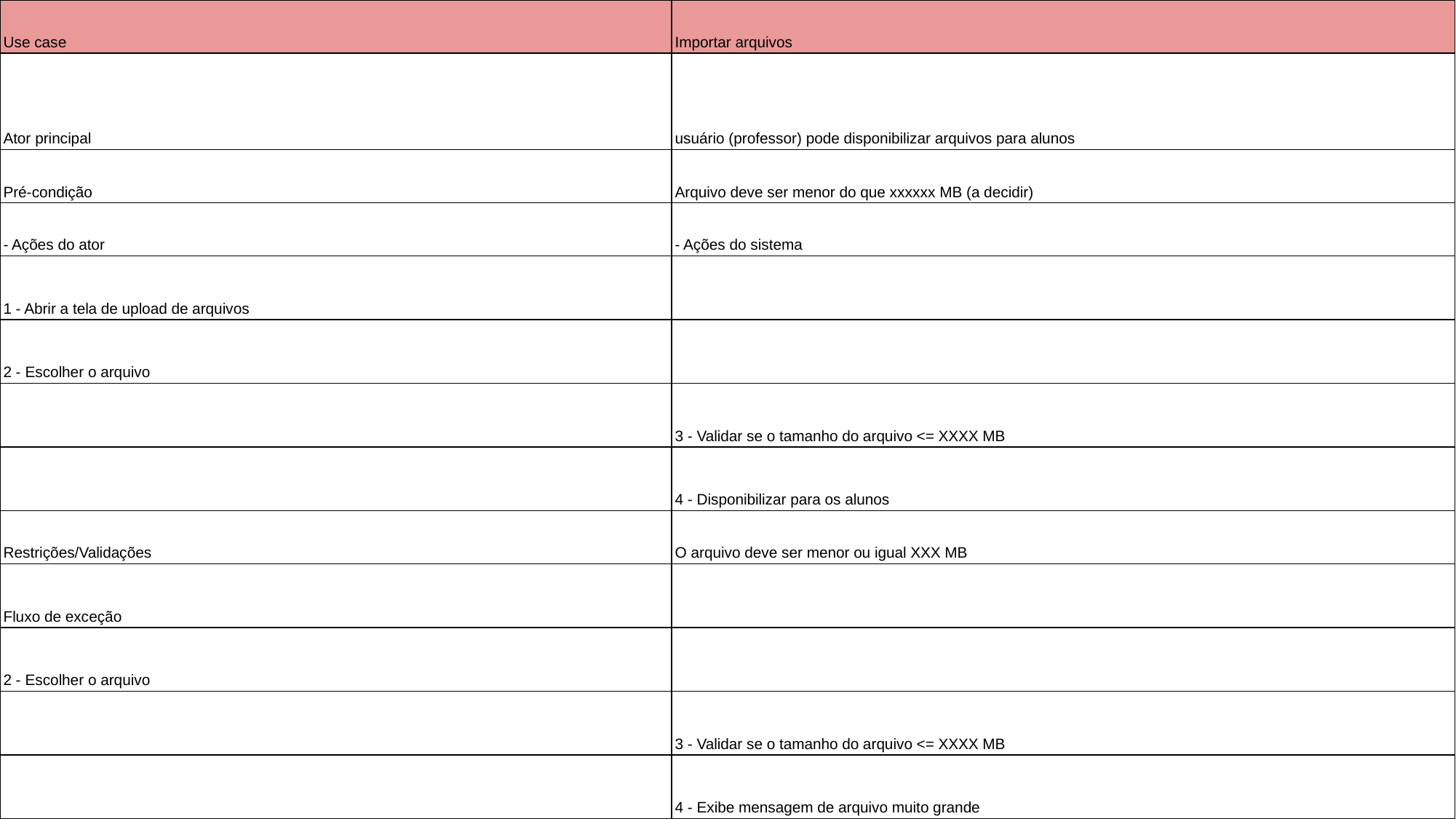

| Use case | Importar arquivos |
| --- | --- |
| Ator principal | usuário (professor) pode disponibilizar arquivos para alunos |
| Pré-condição | Arquivo deve ser menor do que xxxxxx MB (a decidir) |
| - Ações do ator | - Ações do sistema |
| 1 - Abrir a tela de upload de arquivos |  |
| 2 - Escolher o arquivo |  |
|  | 3 - Validar se o tamanho do arquivo <= XXXX MB |
|  | 4 - Disponibilizar para os alunos |
| Restrições/Validações | O arquivo deve ser menor ou igual XXX MB |
| Fluxo de exceção |  |
| 2 - Escolher o arquivo |  |
|  | 3 - Validar se o tamanho do arquivo <= XXXX MB |
|  | 4 - Exibe mensagem de arquivo muito grande |